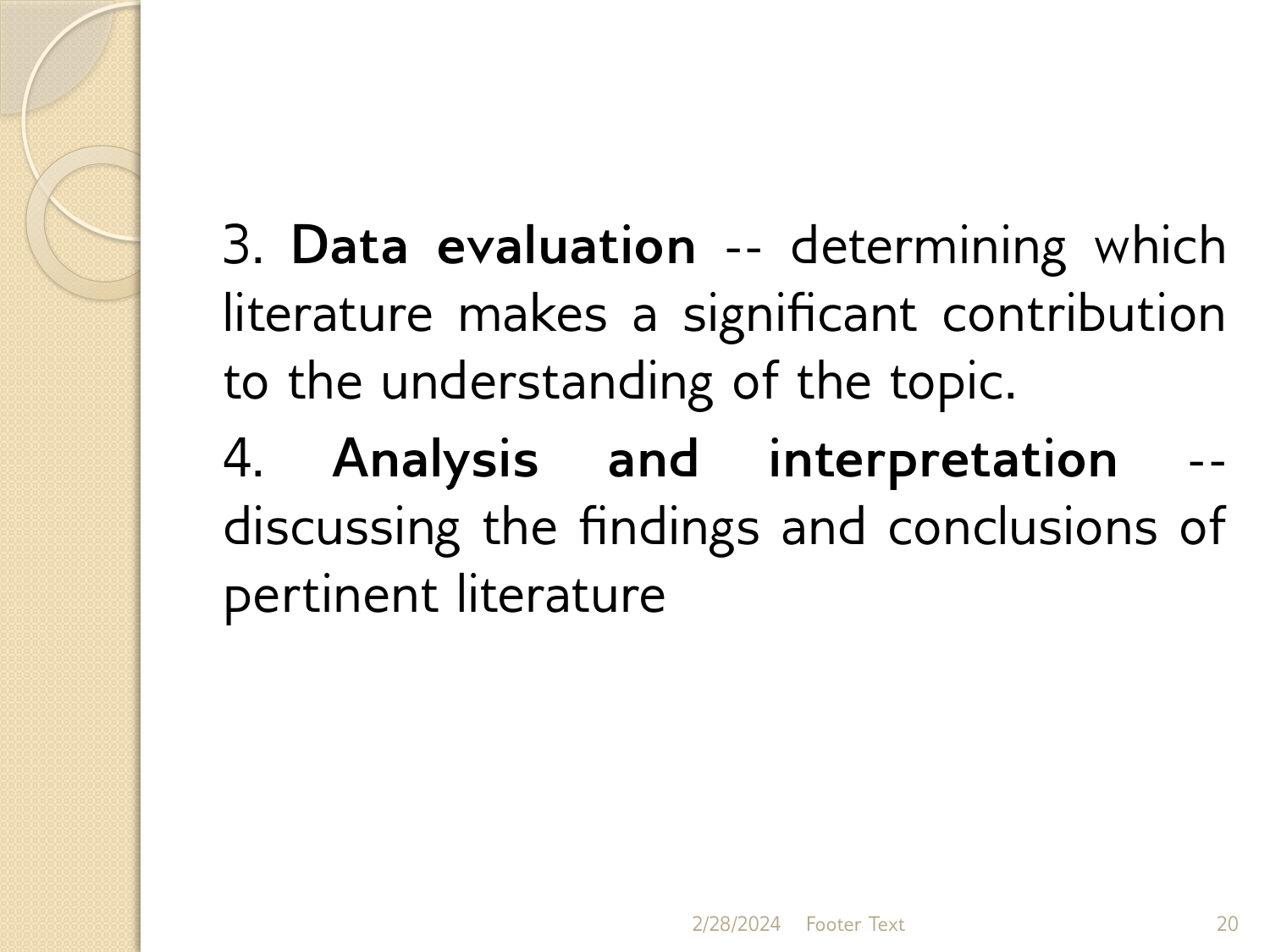

#
3. Data evaluation -- determining which literature makes a significant contribution to the understanding of the topic.
4. Analysis and interpretation -- discussing the findings and conclusions of pertinent literature
2/28/2024
Footer Text
20